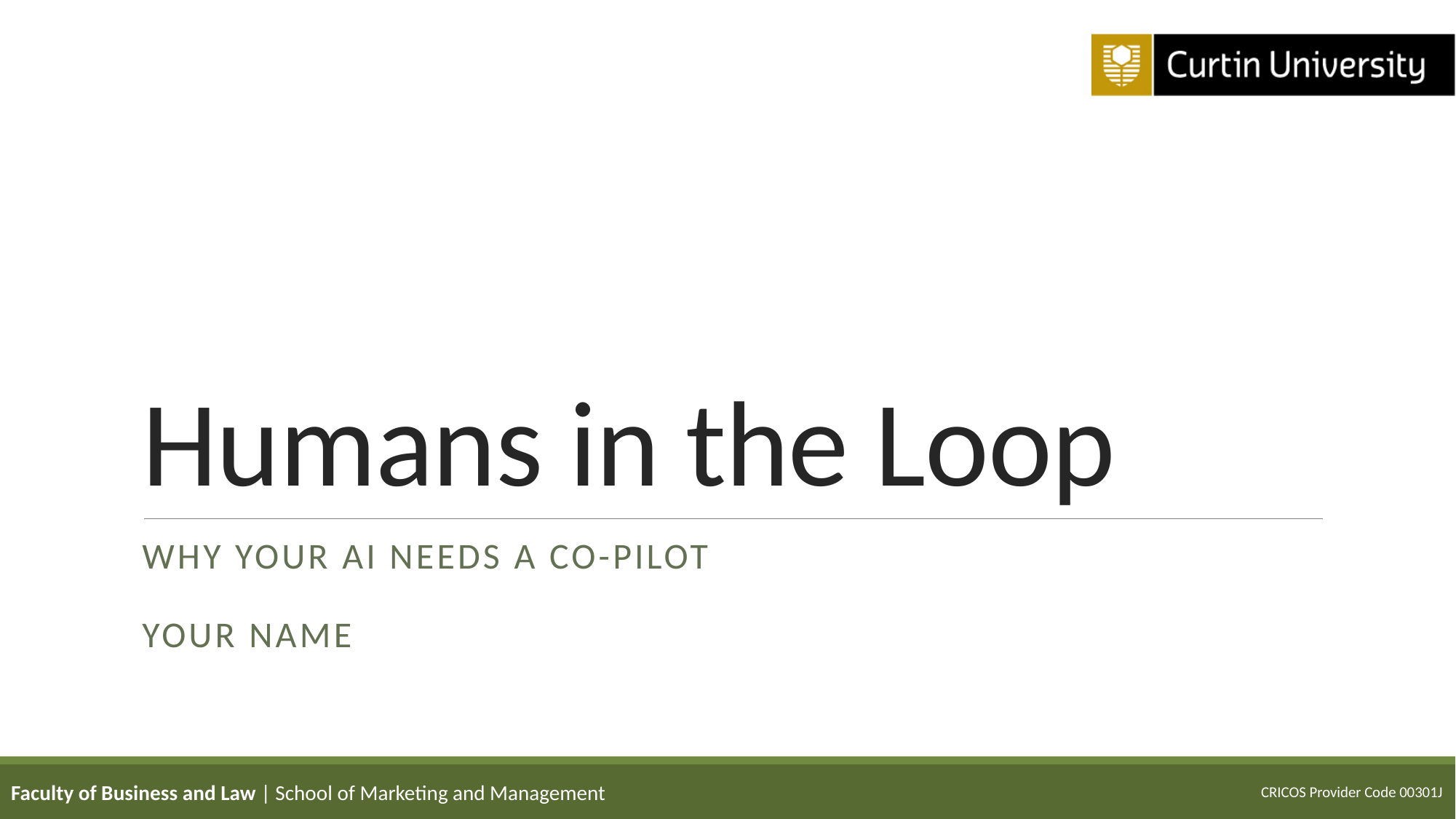

# Humans in the Loop
Why Your AI Needs a Co-Pilot
Your Name
Faculty of Business and Law | School of Marketing and Management